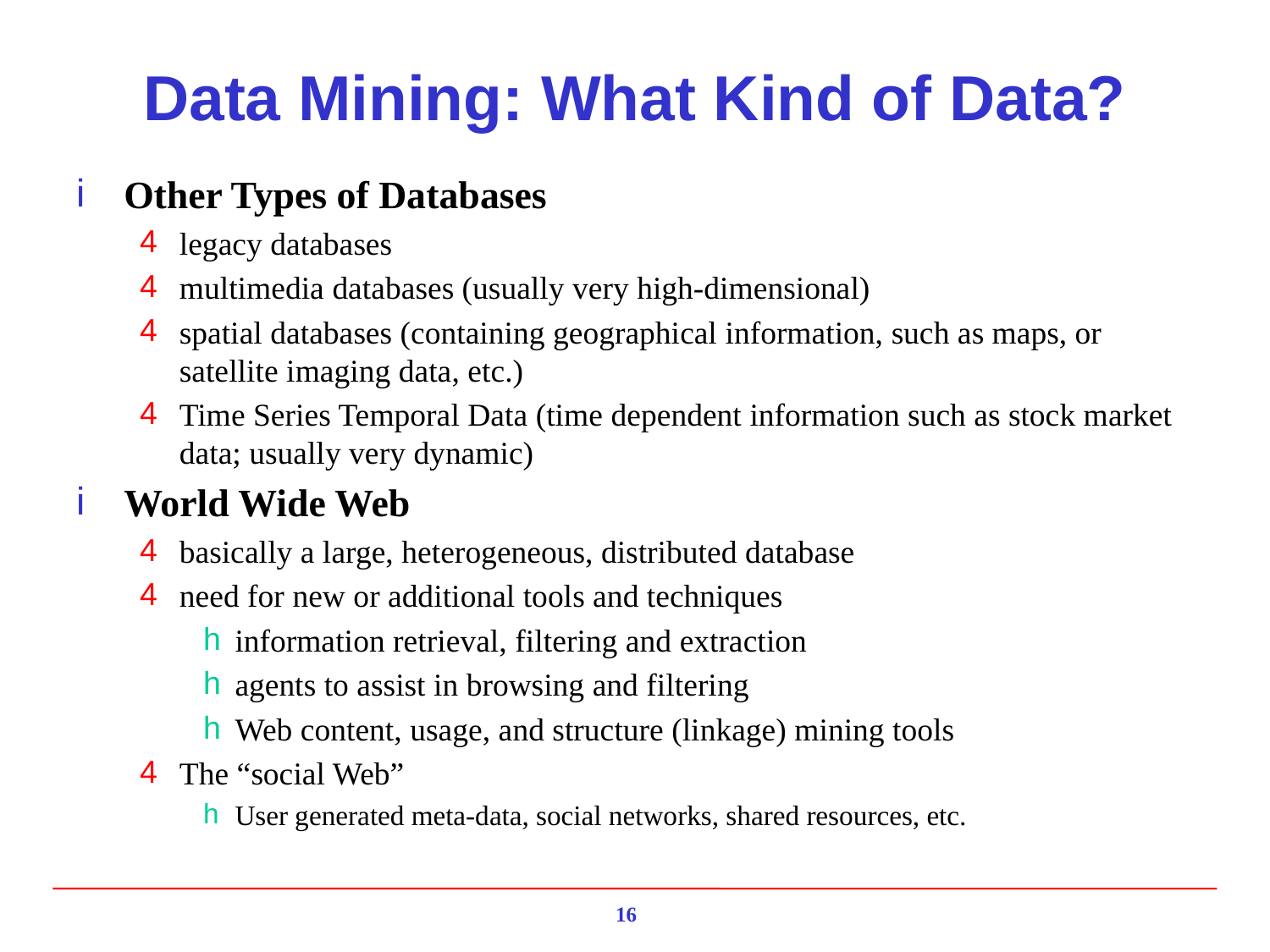

# Data Mining: What Kind of Data?
Other Types of Databases
legacy databases
multimedia databases (usually very high-dimensional)
spatial databases (containing geographical information, such as maps, or satellite imaging data, etc.)
Time Series Temporal Data (time dependent information such as stock market data; usually very dynamic)
World Wide Web
basically a large, heterogeneous, distributed database
need for new or additional tools and techniques
information retrieval, filtering and extraction
agents to assist in browsing and filtering
Web content, usage, and structure (linkage) mining tools
The “social Web”
User generated meta-data, social networks, shared resources, etc.
16